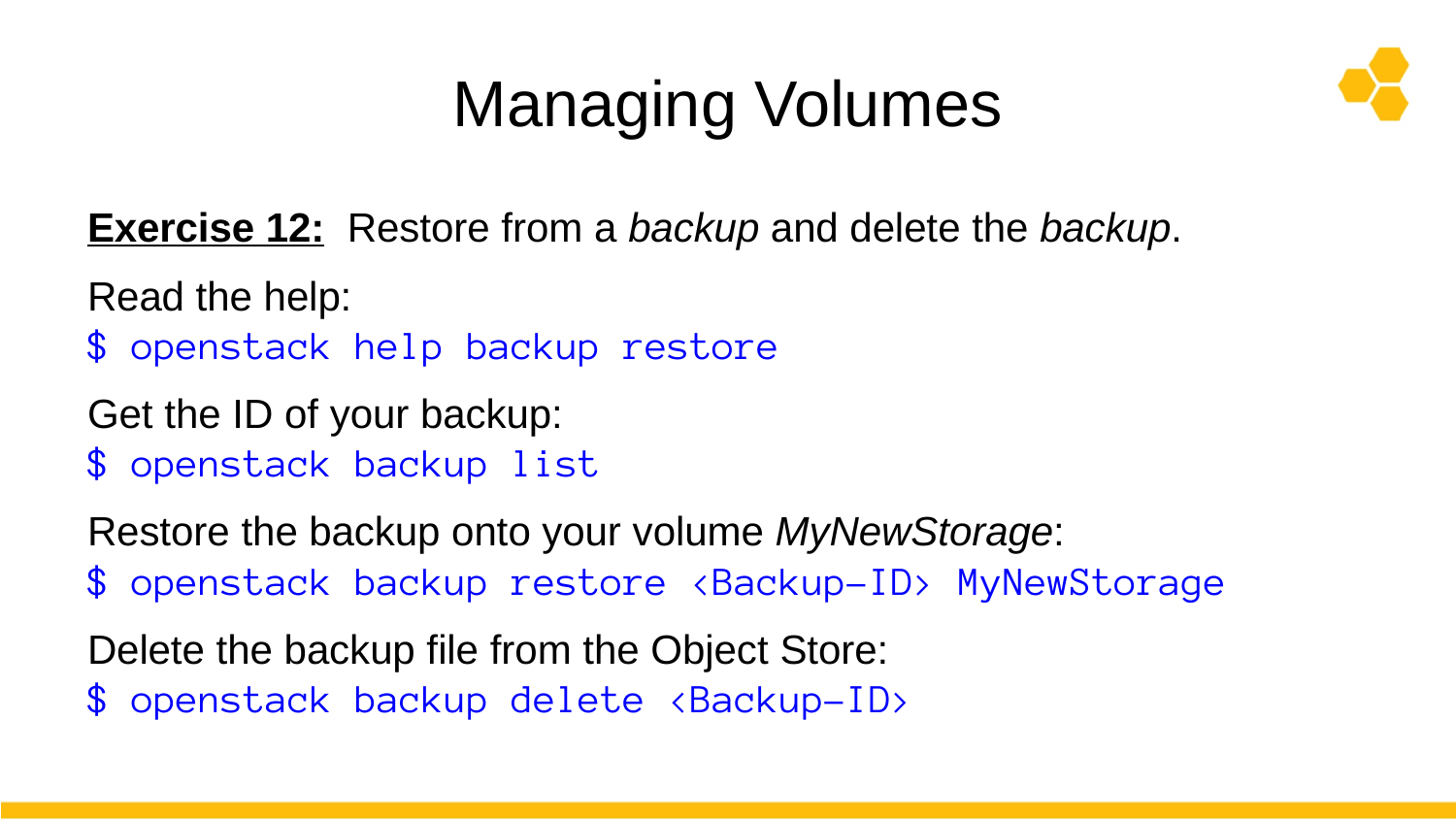

# Managing Volumes
Exercise 12:  Restore from a backup and delete the backup.
Read the help:
$ openstack help backup restore
Get the ID of your backup:
$ openstack backup list
Restore the backup onto your volume MyNewStorage:
$ openstack backup restore <Backup-ID> MyNewStorage
Delete the backup file from the Object Store:
$ openstack backup delete <Backup-ID>